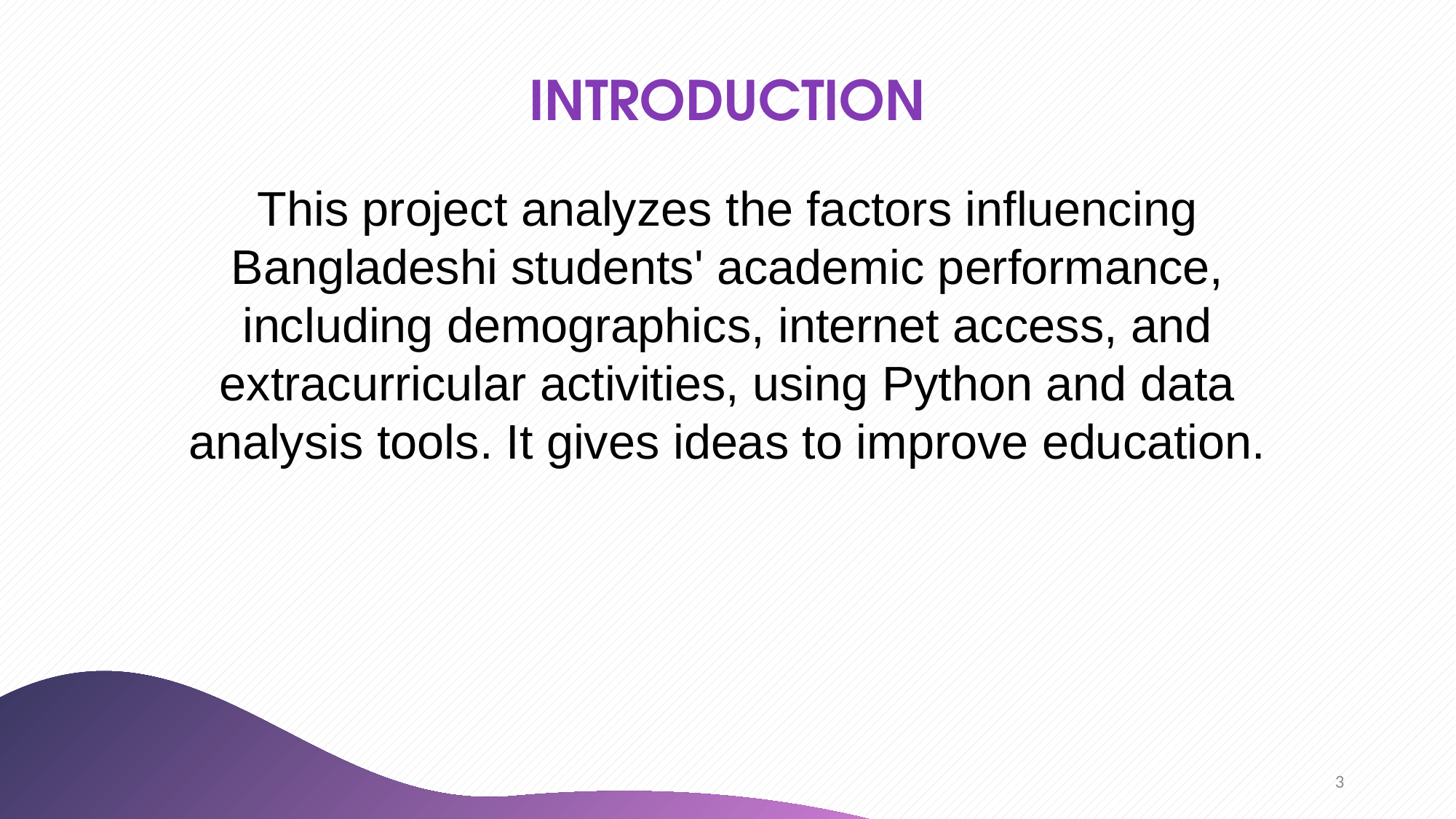

INTRODUCTION
This project analyzes the factors influencing Bangladeshi students' academic performance, including demographics, internet access, and extracurricular activities, using Python and data analysis tools. It gives ideas to improve education.

3